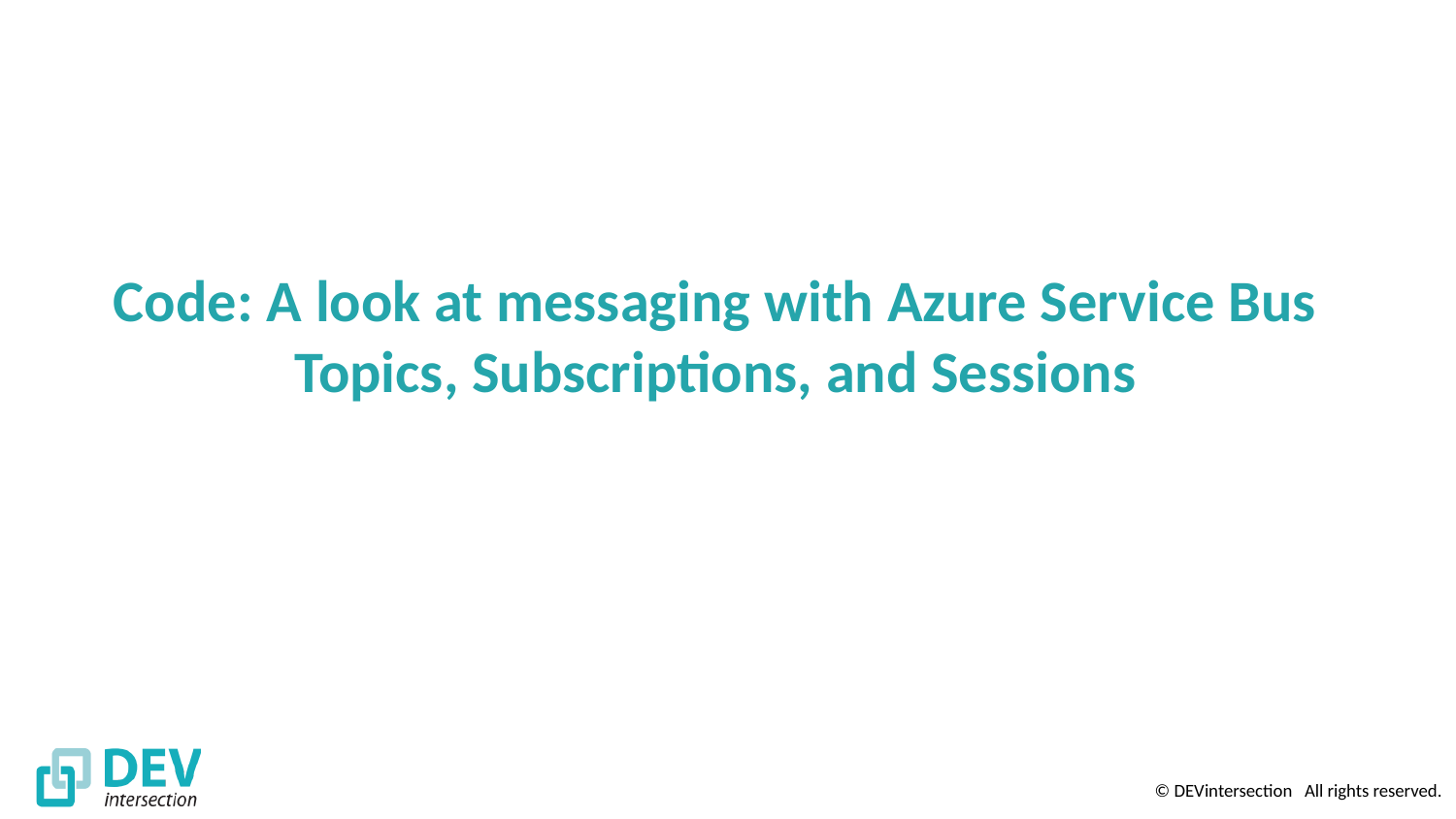

# Code: A look at messaging with Azure Service Bus Topics, Subscriptions, and Sessions